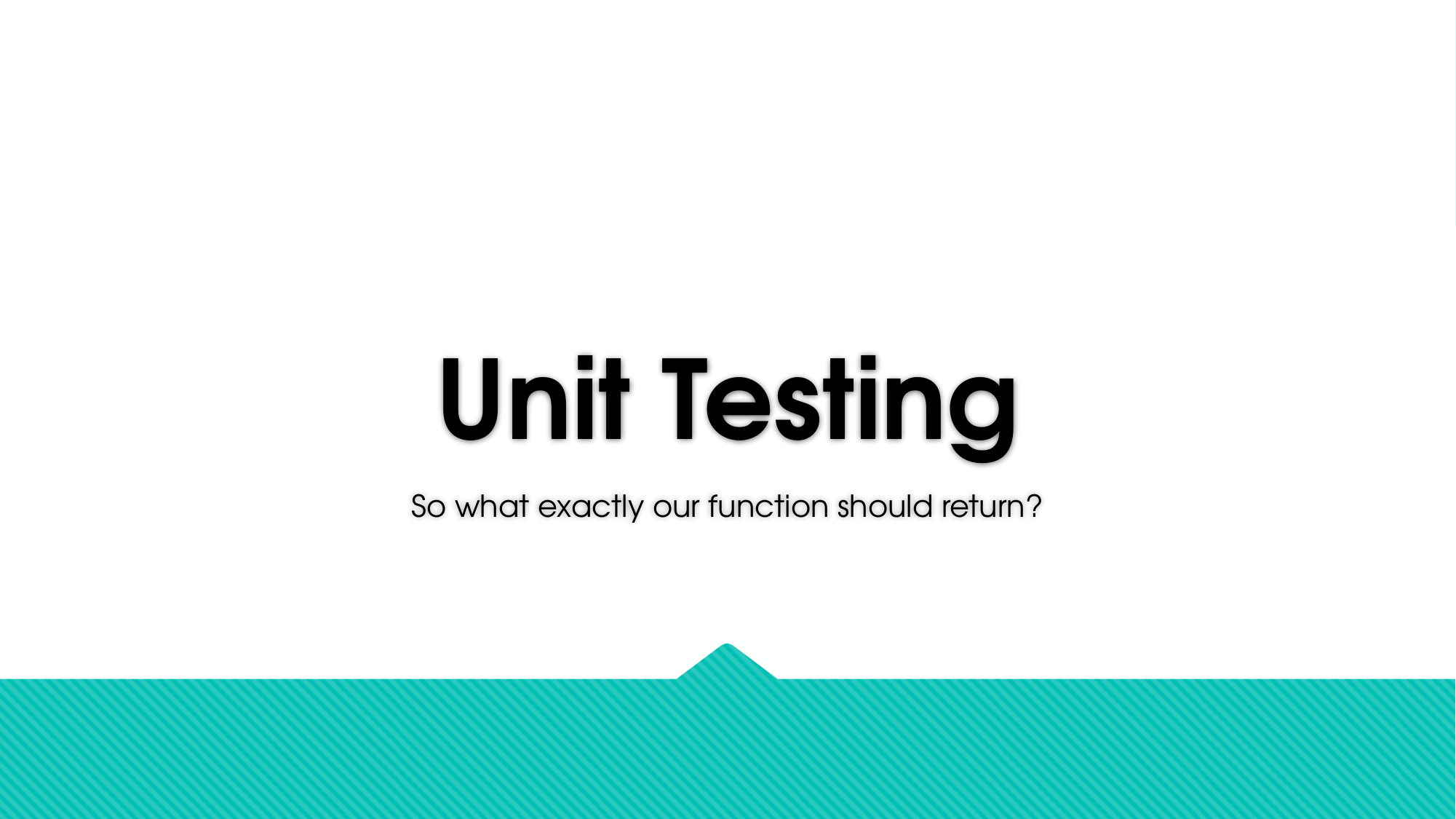

# Unit Testing
So what exactly our function should return?